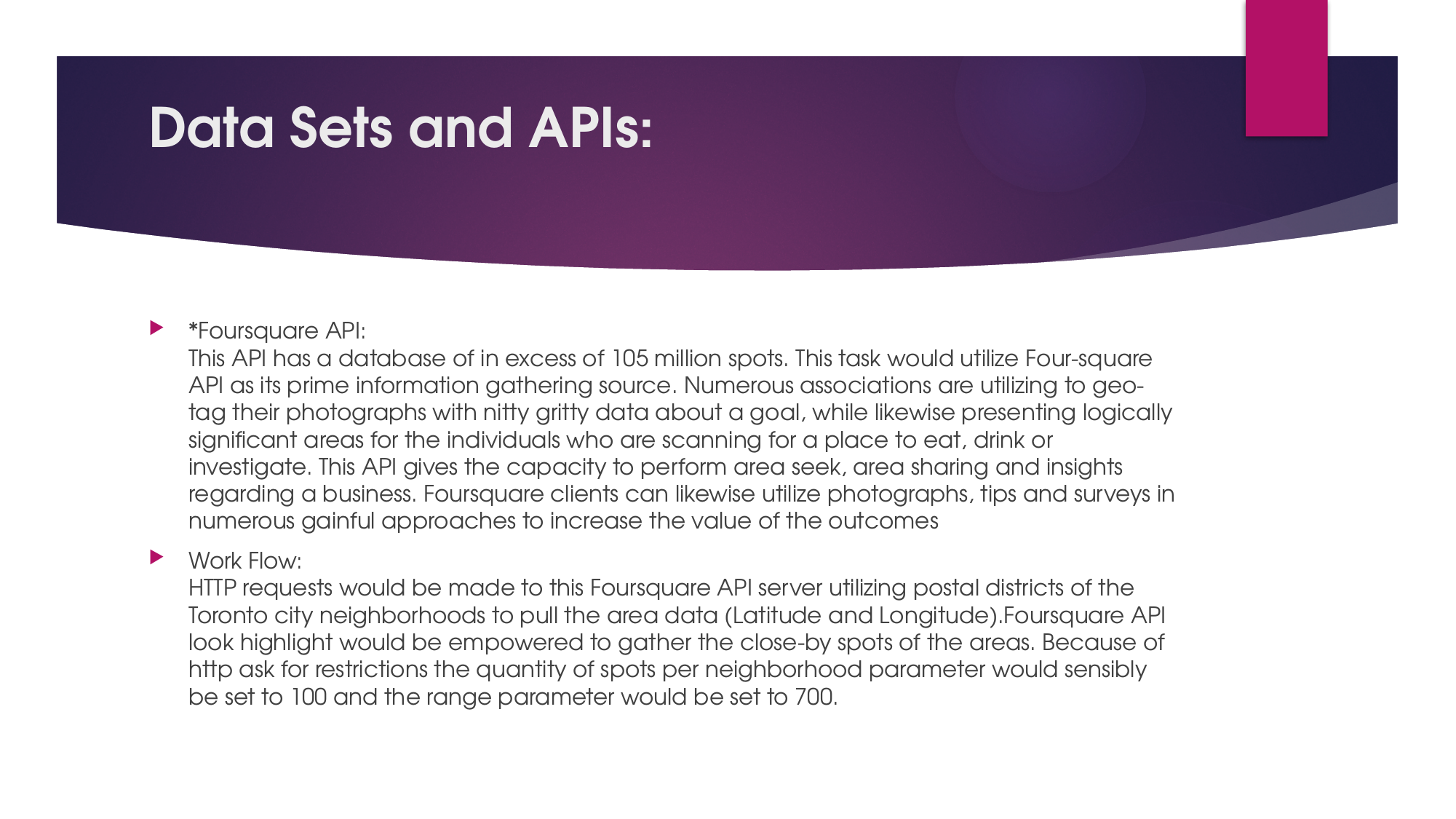

# Data Sets and APIs:
*Foursquare API:
This API has a database of in excess of 105 million spots. This task would utilize Four-square API as its prime information gathering source. Numerous associations are utilizing to geo-tag their photographs with nitty gritty data about a goal, while likewise presenting logically significant areas for the individuals who are scanning for a place to eat, drink or investigate. This API gives the capacity to perform area seek, area sharing and insights regarding a business. Foursquare clients can likewise utilize photographs, tips and surveys in numerous gainful approaches to increase the value of the outcomes
Work Flow:
HTTP requests would be made to this Foursquare API server utilizing postal districts of the Toronto city neighborhoods to pull the area data (Latitude and Longitude).Foursquare API look highlight would be empowered to gather the close-by spots of the areas. Because of http ask for restrictions the quantity of spots per neighborhood parameter would sensibly be set to 100 and the range parameter would be set to 700.